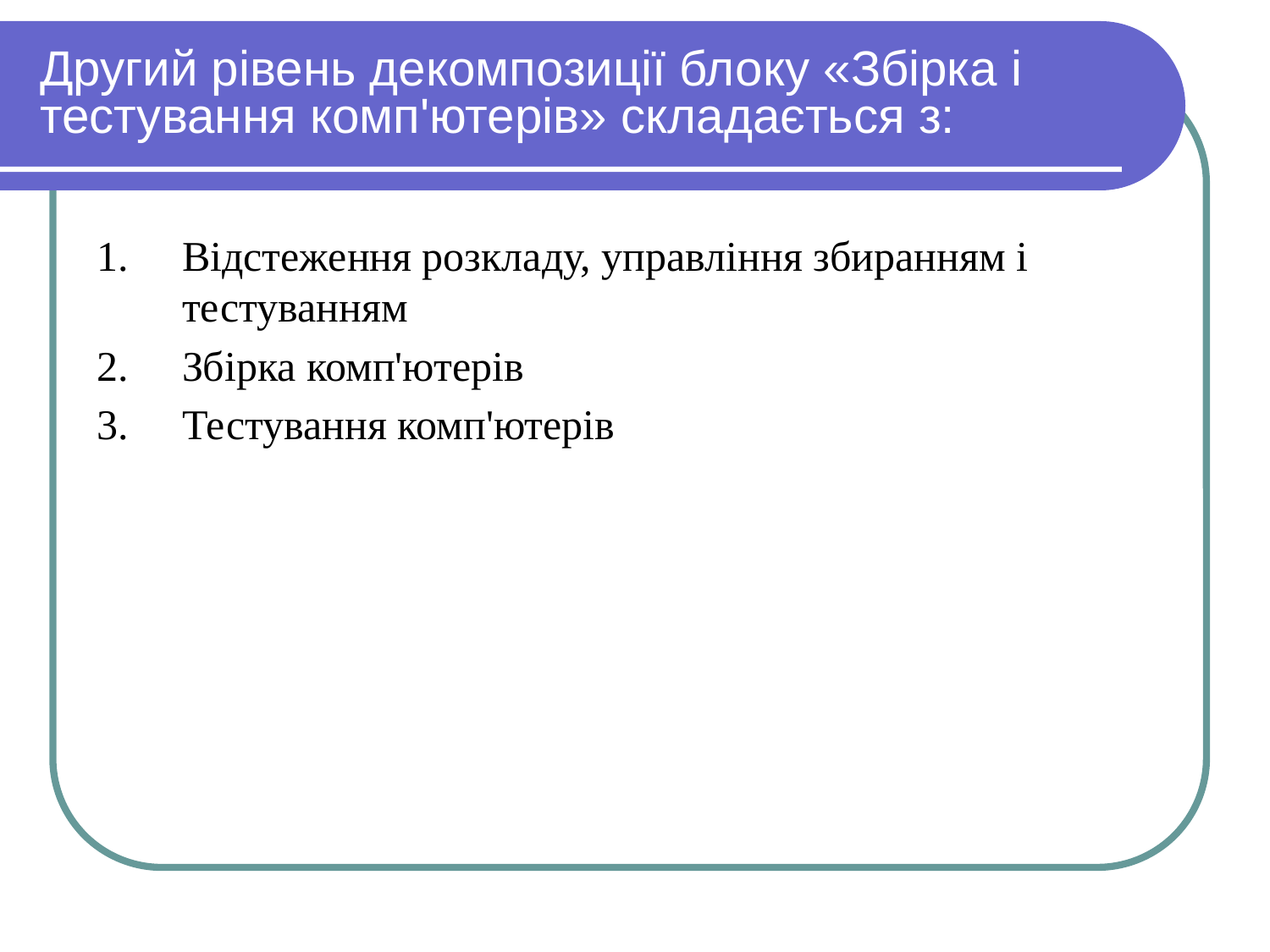

# Другий рівень декомпозиції блоку «Збірка і тестування комп'ютерів» складається з:
Відстеження розкладу, управління збиранням і тестуванням
Збірка комп'ютерів
Тестування комп'ютерів